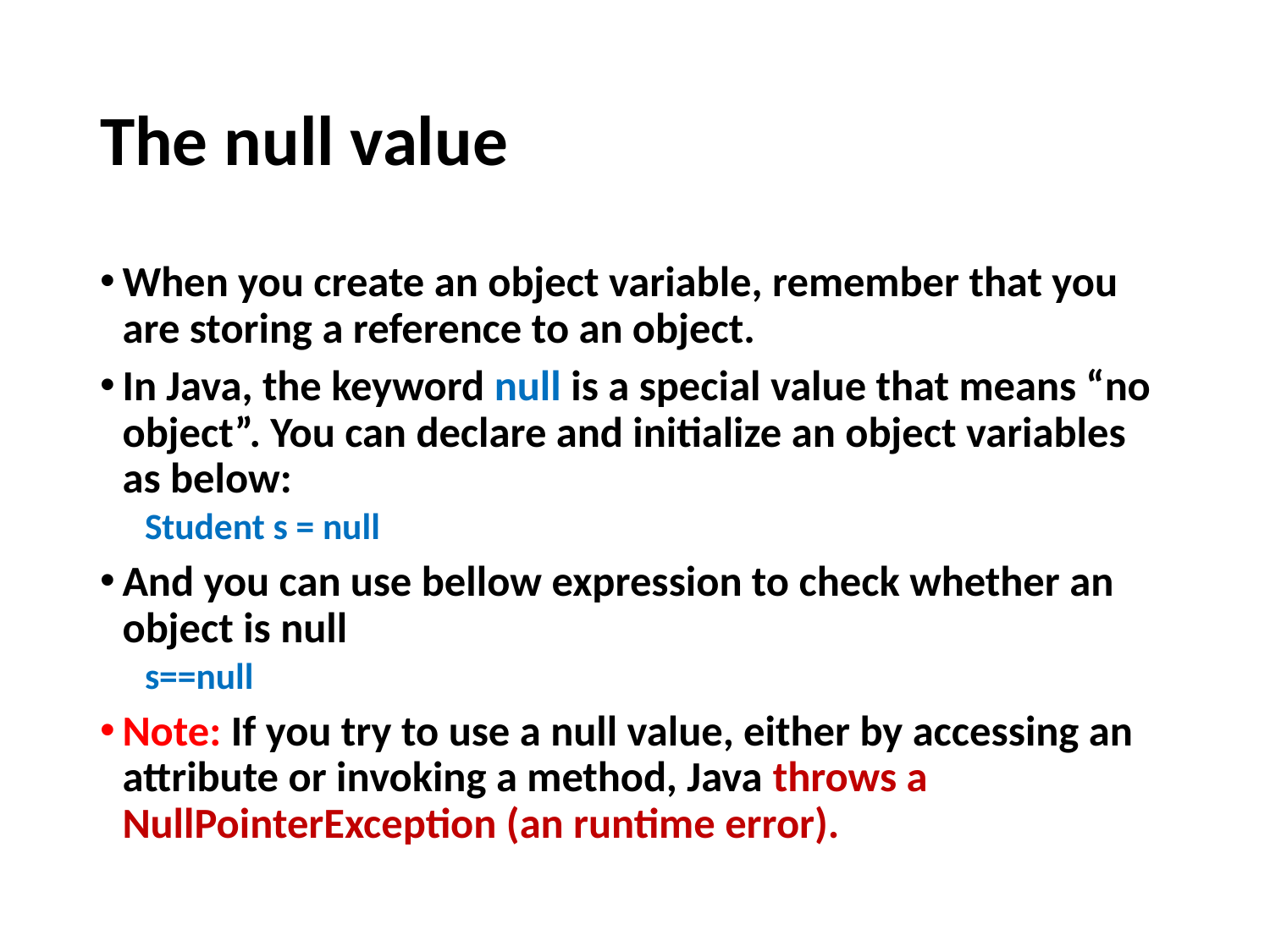

# The null value
When you create an object variable, remember that you are storing a reference to an object.
In Java, the keyword null is a special value that means “no object”. You can declare and initialize an object variables as below:
Student s = null
And you can use bellow expression to check whether an object is null
s==null
Note: If you try to use a null value, either by accessing an attribute or invoking a method, Java throws a NullPointerException (an runtime error).